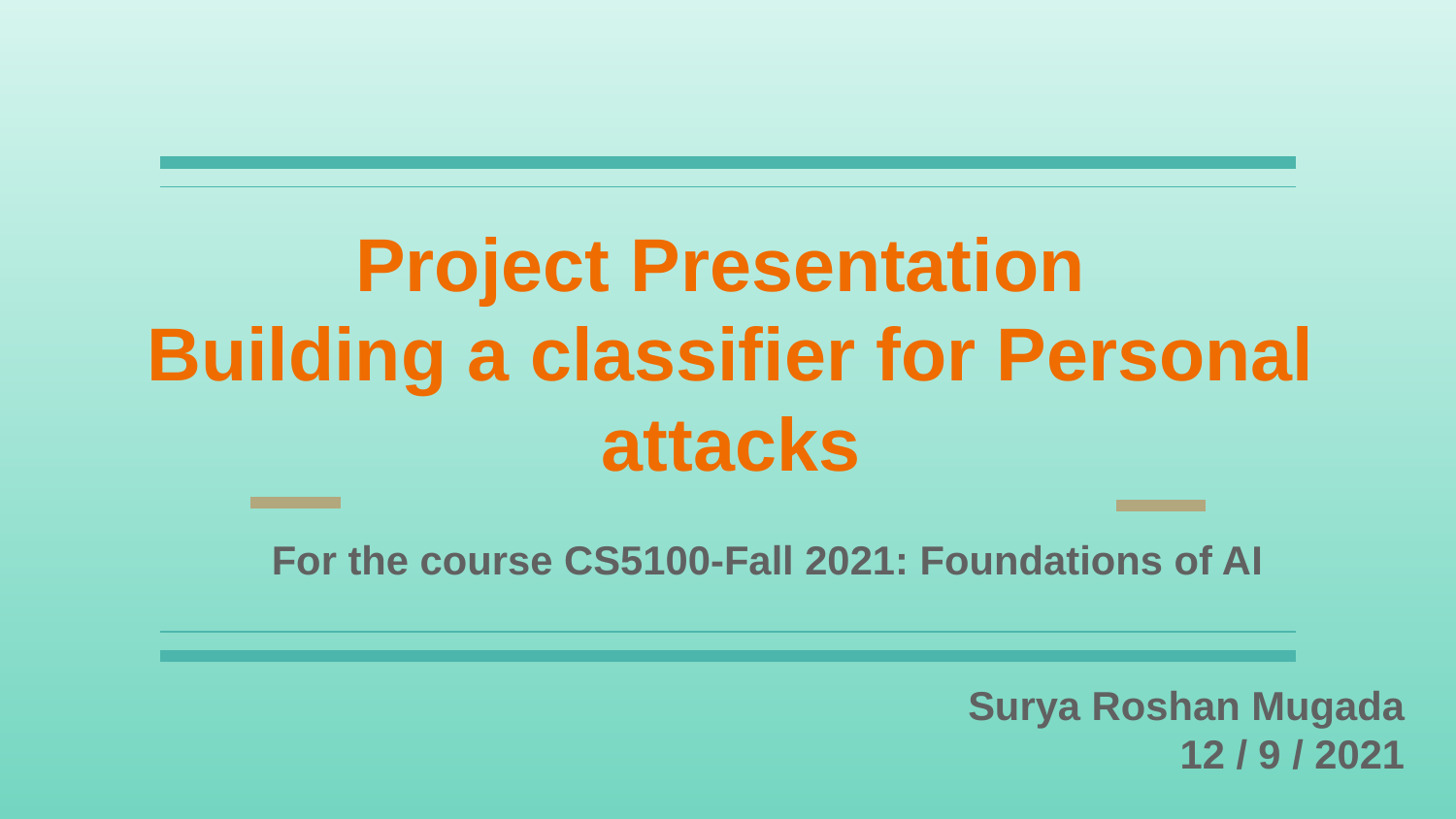

# Project Presentation
Building a classifier for Personal attacks

For the course CS5100-Fall 2021: Foundations of AI

Surya Roshan Mugada
12 / 9 / 2021